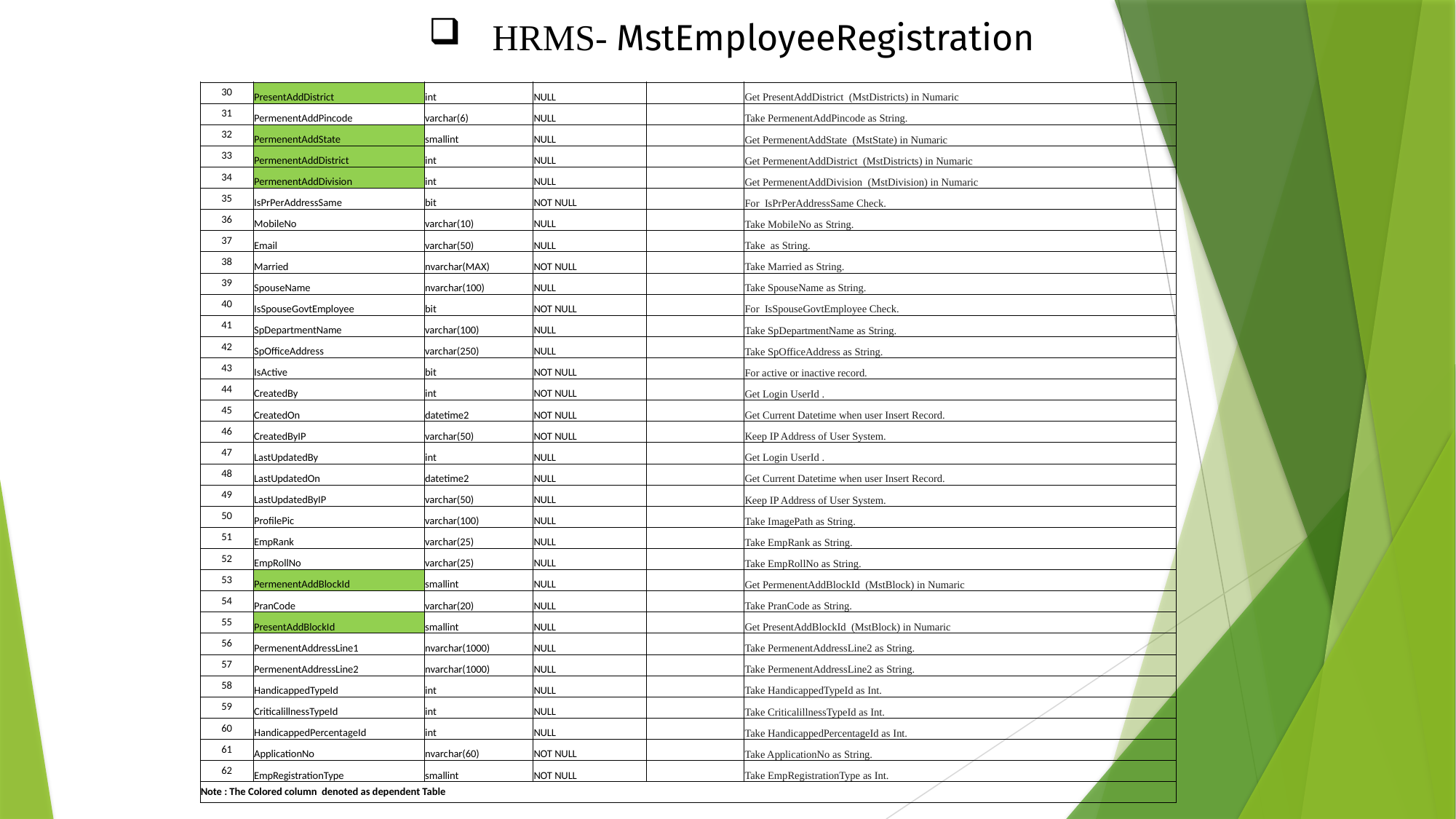

HRMS- MstEmployeeRegistration
| 30 | PresentAddDistrict | int | NULL |  | Get PresentAddDistrict (MstDistricts) in Numaric |
| --- | --- | --- | --- | --- | --- |
| 31 | PermenentAddPincode | varchar(6) | NULL |  | Take PermenentAddPincode as String. |
| 32 | PermenentAddState | smallint | NULL |  | Get PermenentAddState (MstState) in Numaric |
| 33 | PermenentAddDistrict | int | NULL |  | Get PermenentAddDistrict (MstDistricts) in Numaric |
| 34 | PermenentAddDivision | int | NULL |  | Get PermenentAddDivision (MstDivision) in Numaric |
| 35 | IsPrPerAddressSame | bit | NOT NULL |  | For IsPrPerAddressSame Check. |
| 36 | MobileNo | varchar(10) | NULL |  | Take MobileNo as String. |
| 37 | Email | varchar(50) | NULL |  | Take as String. |
| 38 | Married | nvarchar(MAX) | NOT NULL |  | Take Married as String. |
| 39 | SpouseName | nvarchar(100) | NULL |  | Take SpouseName as String. |
| 40 | IsSpouseGovtEmployee | bit | NOT NULL |  | For IsSpouseGovtEmployee Check. |
| 41 | SpDepartmentName | varchar(100) | NULL |  | Take SpDepartmentName as String. |
| 42 | SpOfficeAddress | varchar(250) | NULL |  | Take SpOfficeAddress as String. |
| 43 | IsActive | bit | NOT NULL |  | For active or inactive record. |
| 44 | CreatedBy | int | NOT NULL |  | Get Login UserId . |
| 45 | CreatedOn | datetime2 | NOT NULL |  | Get Current Datetime when user Insert Record. |
| 46 | CreatedByIP | varchar(50) | NOT NULL |  | Keep IP Address of User System. |
| 47 | LastUpdatedBy | int | NULL |  | Get Login UserId . |
| 48 | LastUpdatedOn | datetime2 | NULL |  | Get Current Datetime when user Insert Record. |
| 49 | LastUpdatedByIP | varchar(50) | NULL |  | Keep IP Address of User System. |
| 50 | ProfilePic | varchar(100) | NULL |  | Take ImagePath as String. |
| 51 | EmpRank | varchar(25) | NULL |  | Take EmpRank as String. |
| 52 | EmpRollNo | varchar(25) | NULL |  | Take EmpRollNo as String. |
| 53 | PermenentAddBlockId | smallint | NULL |  | Get PermenentAddBlockId (MstBlock) in Numaric |
| 54 | PranCode | varchar(20) | NULL |  | Take PranCode as String. |
| 55 | PresentAddBlockId | smallint | NULL |  | Get PresentAddBlockId (MstBlock) in Numaric |
| 56 | PermenentAddressLine1 | nvarchar(1000) | NULL |  | Take PermenentAddressLine2 as String. |
| 57 | PermenentAddressLine2 | nvarchar(1000) | NULL |  | Take PermenentAddressLine2 as String. |
| 58 | HandicappedTypeId | int | NULL |  | Take HandicappedTypeId as Int. |
| 59 | CriticalillnessTypeId | int | NULL |  | Take CriticalillnessTypeId as Int. |
| 60 | HandicappedPercentageId | int | NULL |  | Take HandicappedPercentageId as Int. |
| 61 | ApplicationNo | nvarchar(60) | NOT NULL |  | Take ApplicationNo as String. |
| 62 | EmpRegistrationType | smallint | NOT NULL |  | Take EmpRegistrationType as Int. |
| Note : The Colored column denoted as dependent Table |  |  |  |  |  |